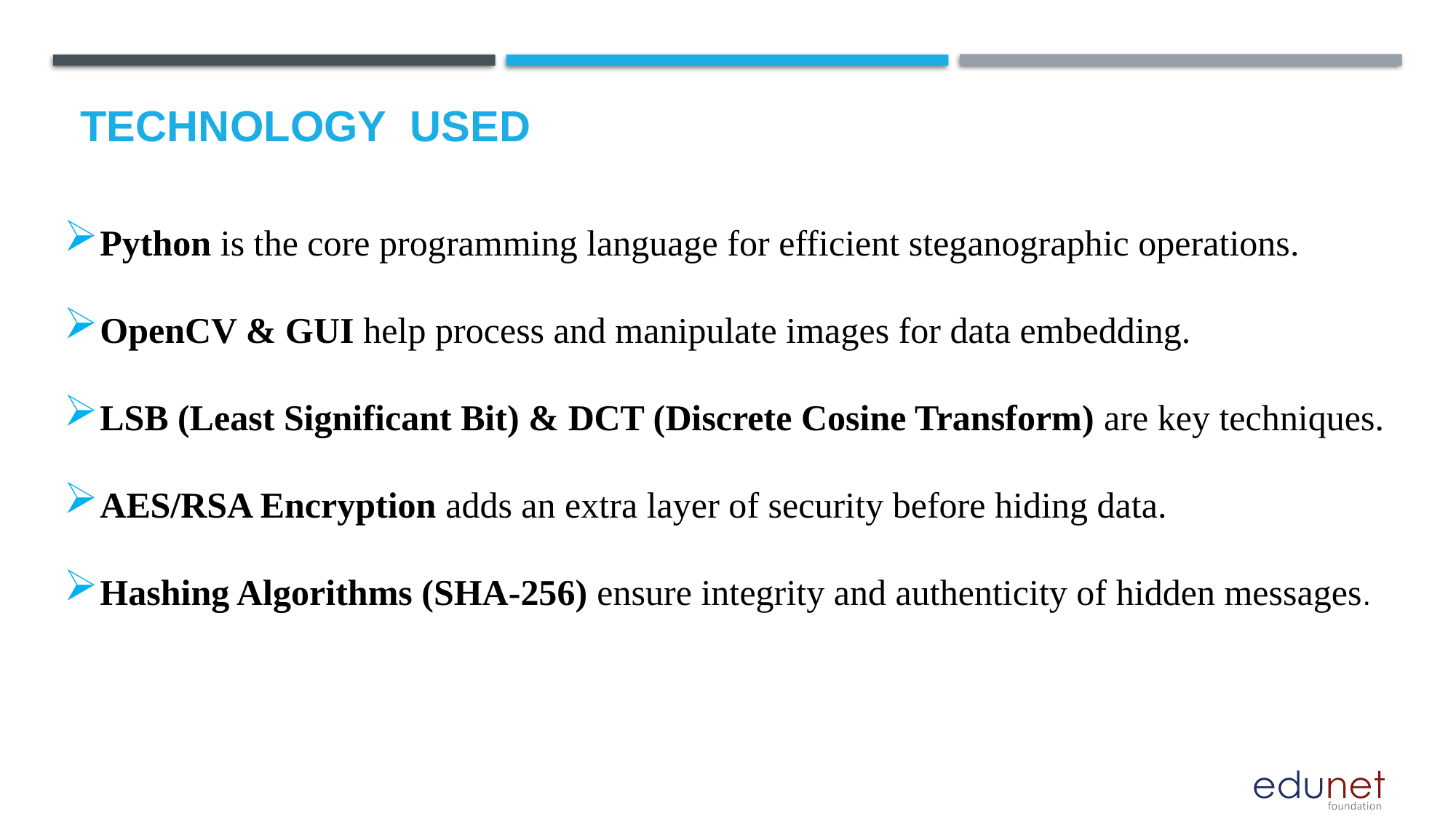

# Technology  used
Python is the core programming language for efficient steganographic operations.

OpenCV & GUI help process and manipulate images for data embedding.

LSB (Least Significant Bit) & DCT (Discrete Cosine Transform) are key techniques.

AES/RSA Encryption adds an extra layer of security before hiding data.

Hashing Algorithms (SHA-256) ensure integrity and authenticity of hidden messages.